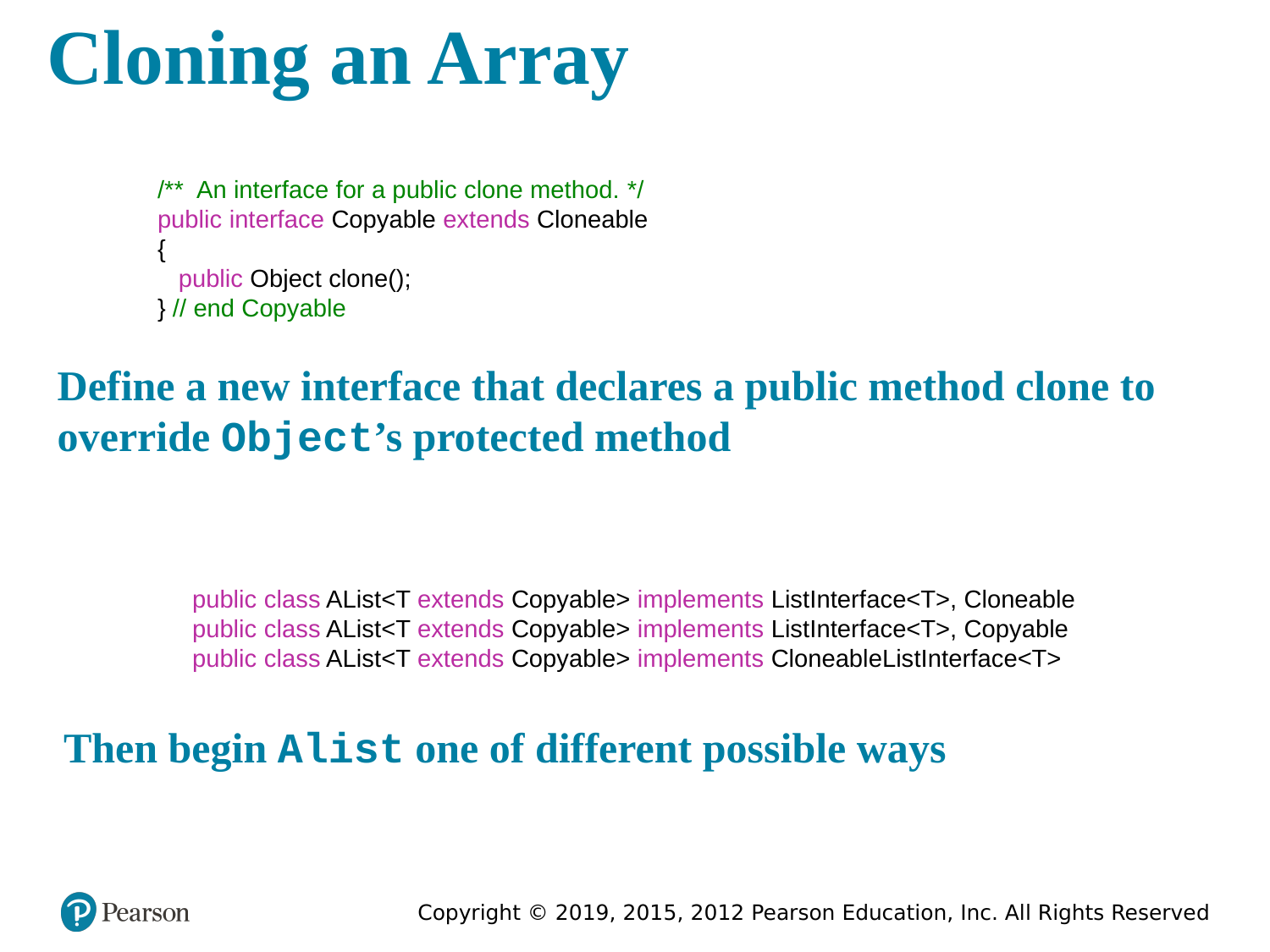

# Cloning an Array
/**  An interface for a public clone method. */
public interface Copyable extends Cloneable
{
   public Object clone();
} // end Copyable
Define a new interface that declares a public method clone to override Object’s protected method
public class AList<T extends Copyable> implements ListInterface<T>, Cloneable
public class AList<T extends Copyable> implements ListInterface<T>, Copyable
public class AList<T extends Copyable> implements CloneableListInterface<T>
Then begin Alist one of different possible ways